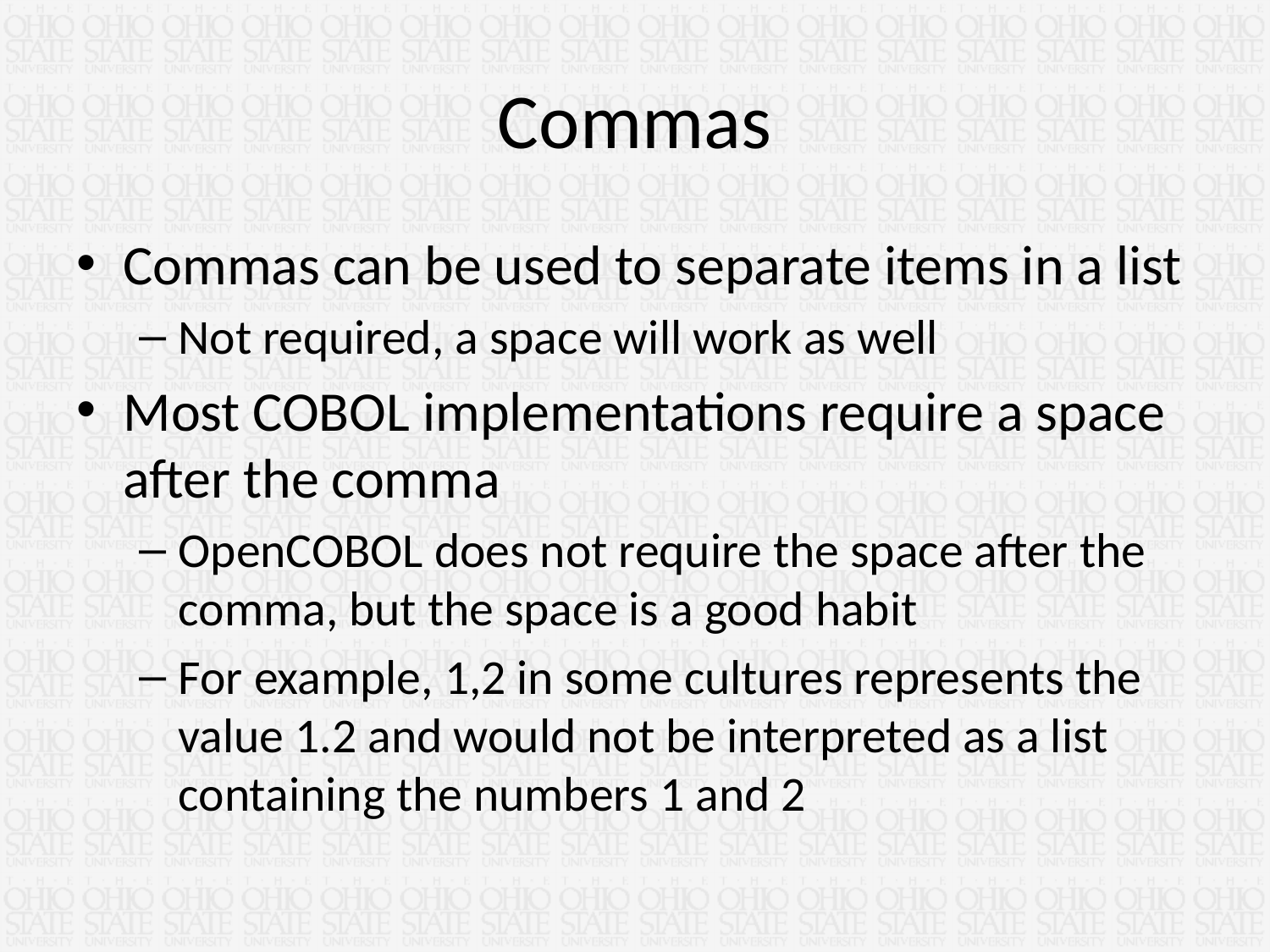

# Commas
Commas can be used to separate items in a list
Not required, a space will work as well
Most COBOL implementations require a space after the comma
OpenCOBOL does not require the space after the comma, but the space is a good habit
For example, 1,2 in some cultures represents the value 1.2 and would not be interpreted as a list containing the numbers 1 and 2